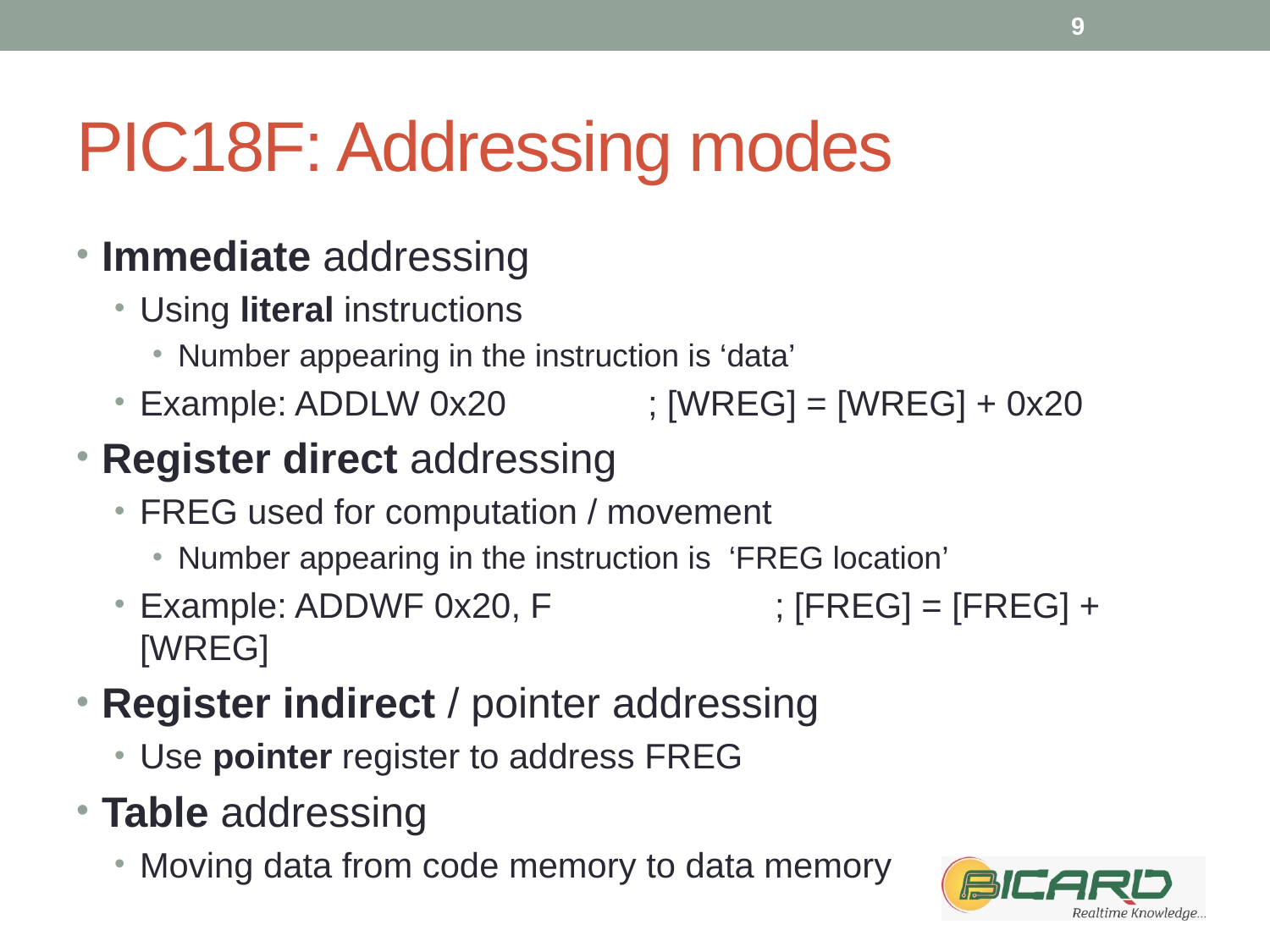

9
# PIC18F: Addressing modes
Immediate addressing
Using literal instructions
Number appearing in the instruction is ‘data’
Example: ADDLW 0x20		; [WREG] = [WREG] + 0x20
Register direct addressing
FREG used for computation / movement
Number appearing in the instruction is  ‘FREG location’
Example: ADDWF 0x20, F		; [FREG] = [FREG] + [WREG]
Register indirect / pointer addressing
Use pointer register to address FREG
Table addressing
Moving data from code memory to data memory